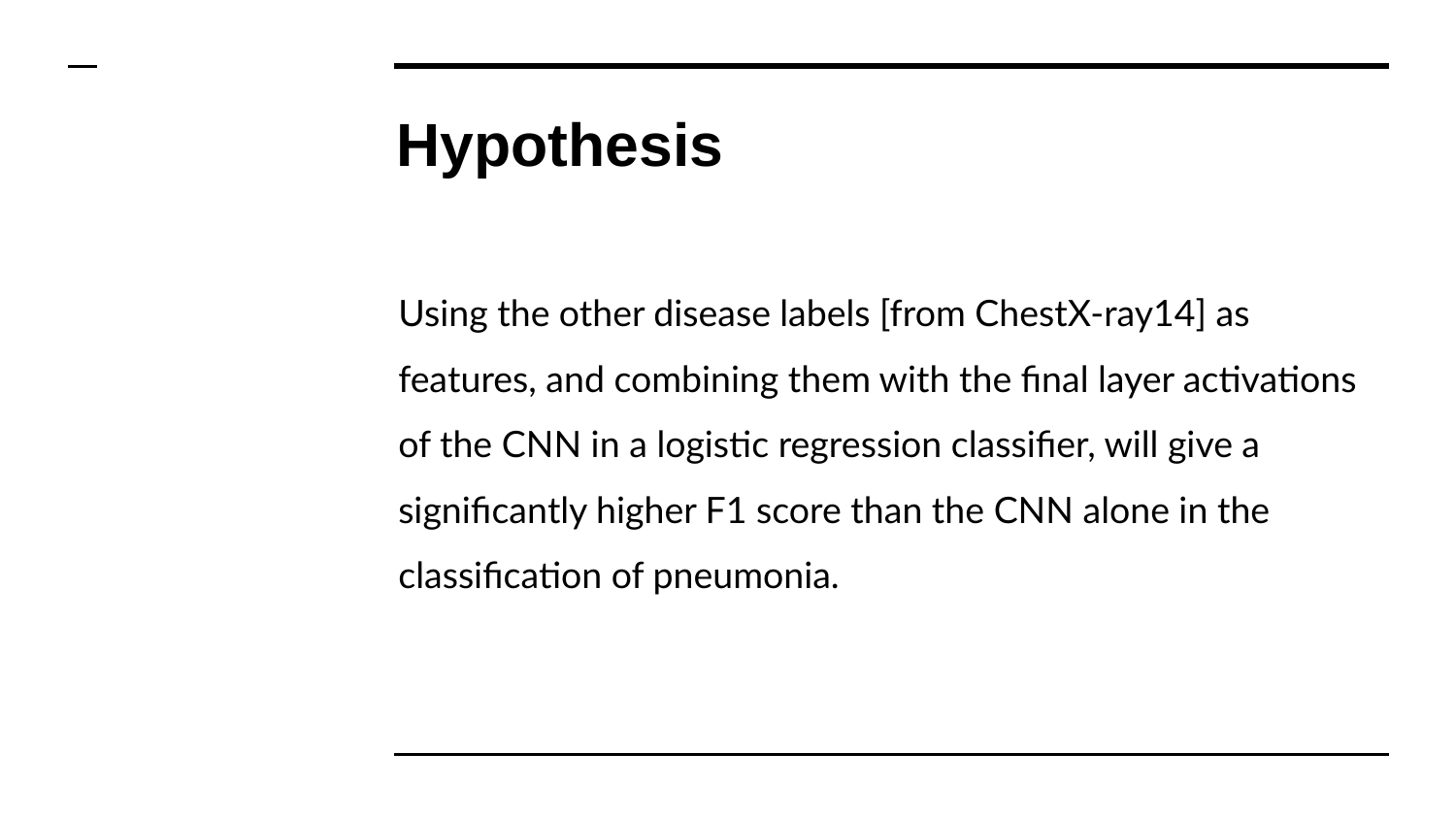

# Hypothesis
Using the other disease labels [from ChestX-ray14] as features, and combining them with the final layer activations of the CNN in a logistic regression classifier, will give a significantly higher F1 score than the CNN alone in the classification of pneumonia.